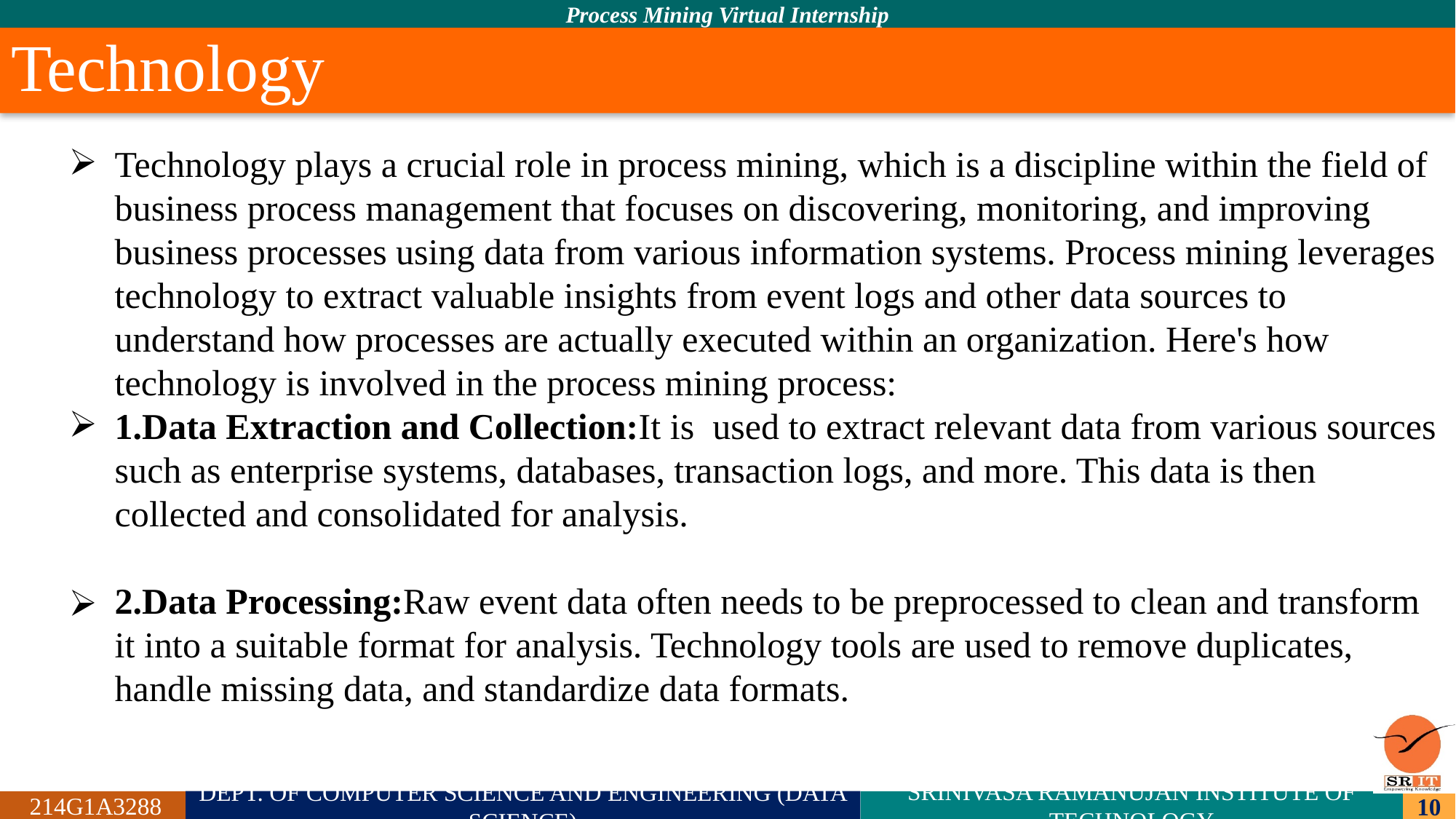

# Technology
Technology plays a crucial role in process mining, which is a discipline within the field of business process management that focuses on discovering, monitoring, and improving business processes using data from various information systems. Process mining leverages technology to extract valuable insights from event logs and other data sources to understand how processes are actually executed within an organization. Here's how technology is involved in the process mining process:
1.Data Extraction and Collection:It is  used to extract relevant data from various sources such as enterprise systems, databases, transaction logs, and more. This data is then collected and consolidated for analysis.

2.Data Processing:Raw event data often needs to be preprocessed to clean and transform it into a suitable format for analysis. Technology tools are used to remove duplicates, handle missing data, and standardize data formats.